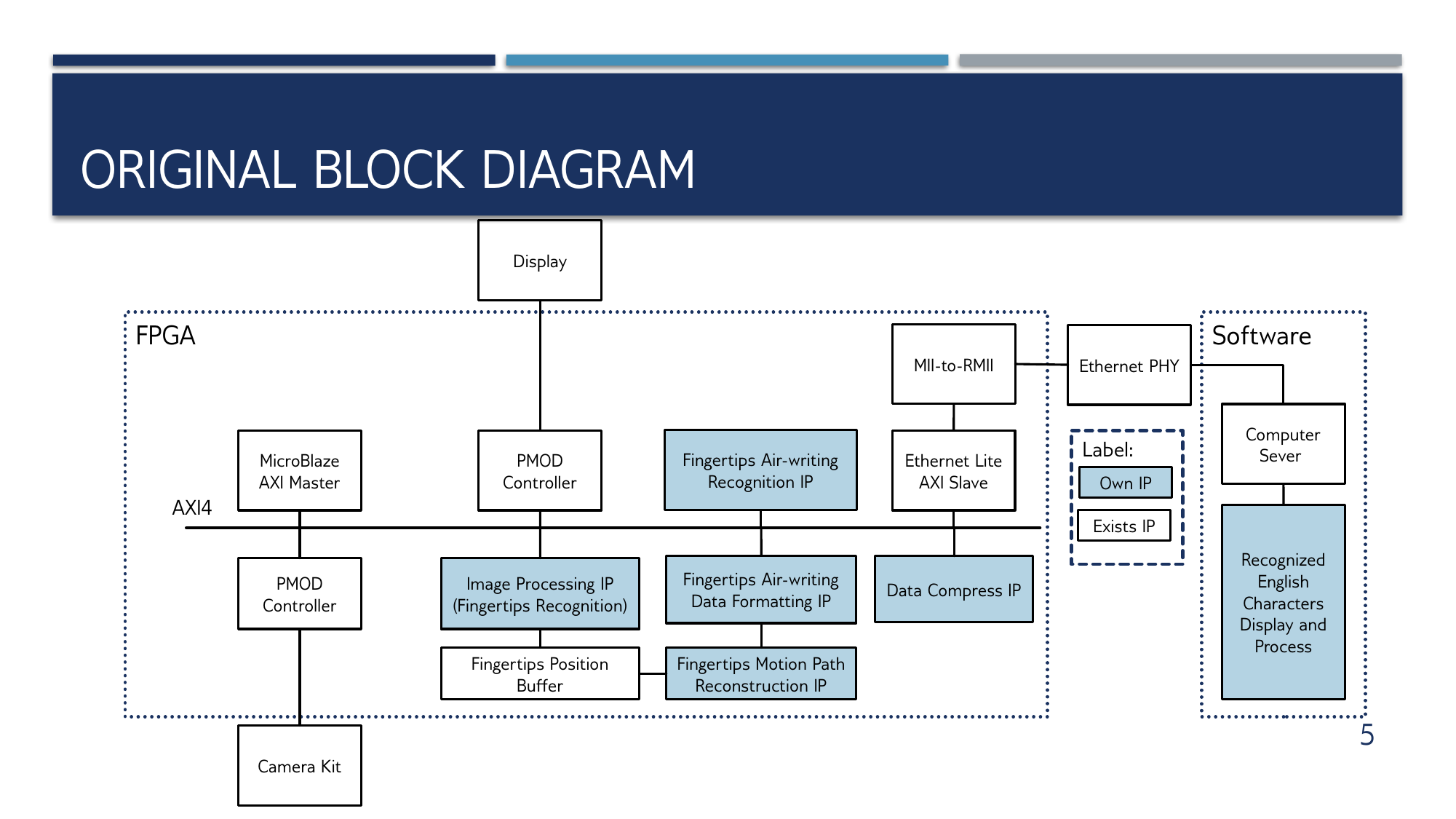

# Original BLOCK DIAGRAM
 Display
Software

FPGA
MII-to-RMII
Ethernet PHY
Computer Sever
Fingertips Air-writing Recognition IP
MicroBlaze AXI Master
PMOD Controller
Ethernet Lite
AXI Slave
Label:

Own IP
Exists IP
AXI4
Recognized English Characters Display and Process
Fingertips Air-writing Data Formatting IP
Data Compress IP
Image Processing IP
(Fingertips Recognition)
PMOD Controller
Fingertips Position Buffer
Fingertips Motion Path Reconstruction IP
5
Camera Kit